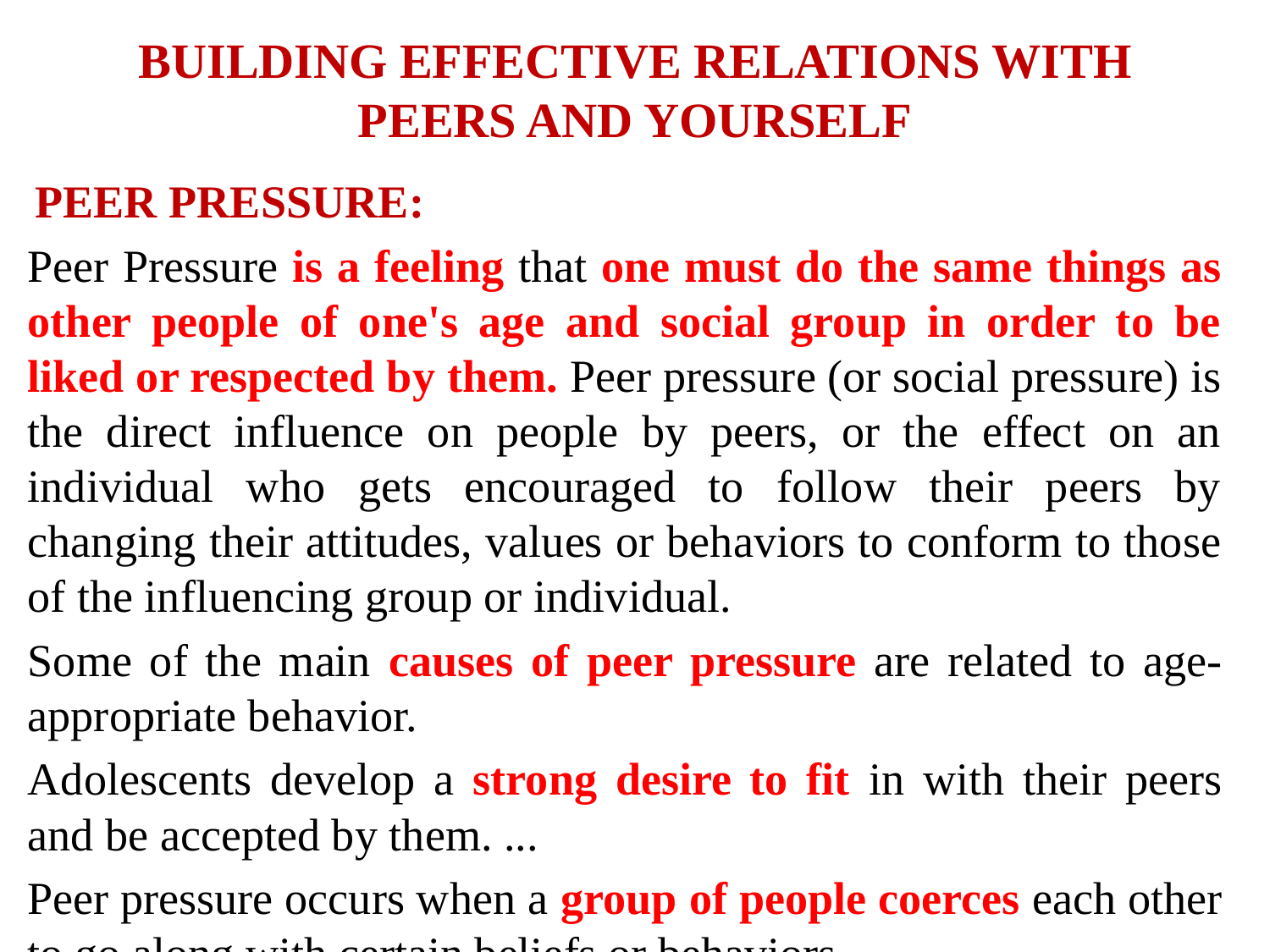

# BUILDING EFFECTIVE RELATIONS WITH PEERS AND YOURSELF
 PEER PRESSURE:
Peer Pressure is a feeling that one must do the same things as other people of one's age and social group in order to be liked or respected by them. Peer pressure (or social pressure) is the direct influence on people by peers, or the effect on an individual who gets encouraged to follow their peers by changing their attitudes, values or behaviors to conform to those of the influencing group or individual.
Some of the main causes of peer pressure are related to age-appropriate behavior.
Adolescents develop a strong desire to fit in with their peers and be accepted by them. ...
Peer pressure occurs when a group of people coerces each other to go along with certain beliefs or behaviors.